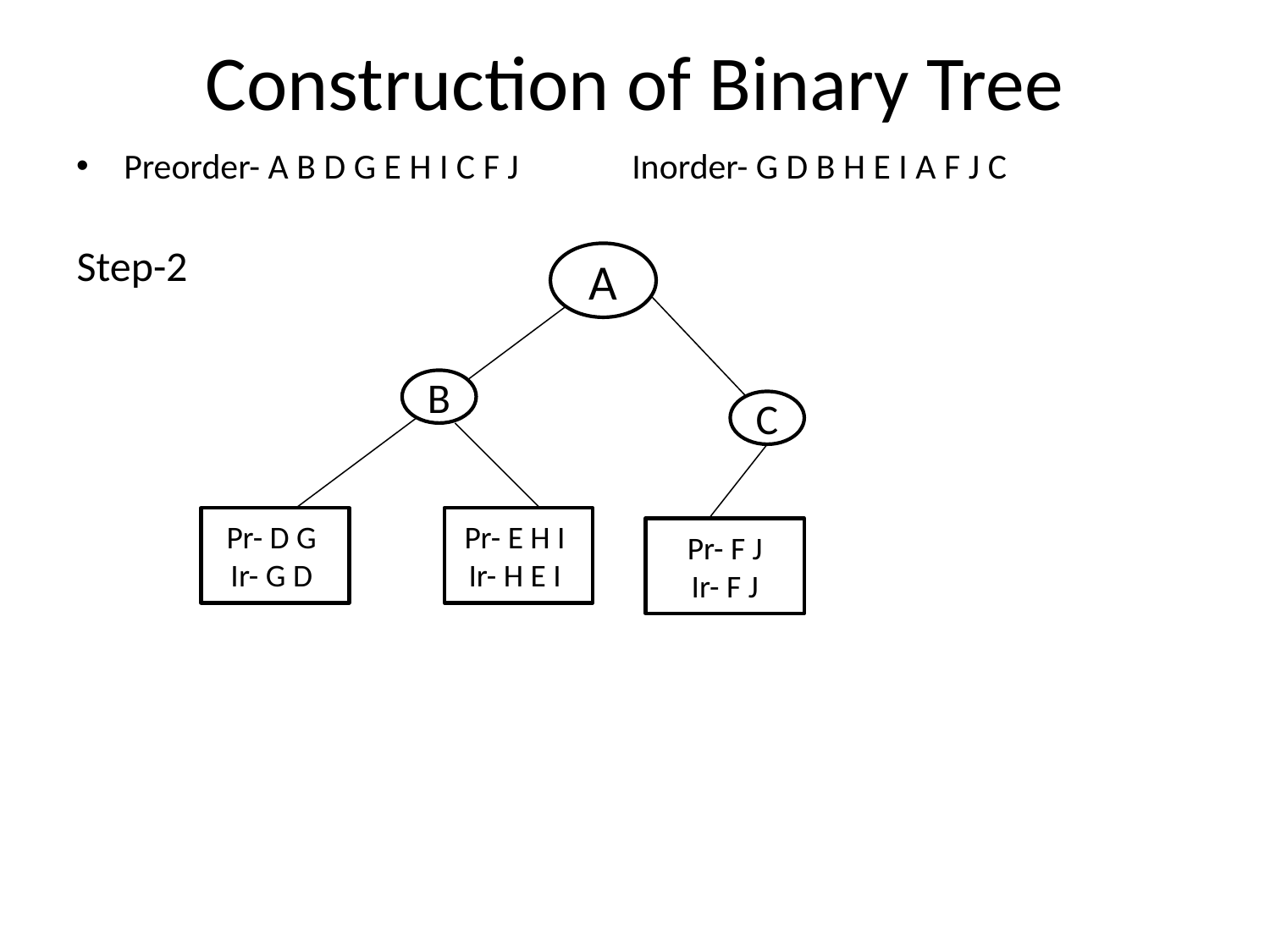

# Construction of Binary Tree
Preorder- A B D G E H I C F J 	Inorder- G D B H E I A F J C
Step-2
A
B
C
Pr- D G
Ir- G D
Pr- E H I
Ir- H E I

Pr- F J
Ir- F J